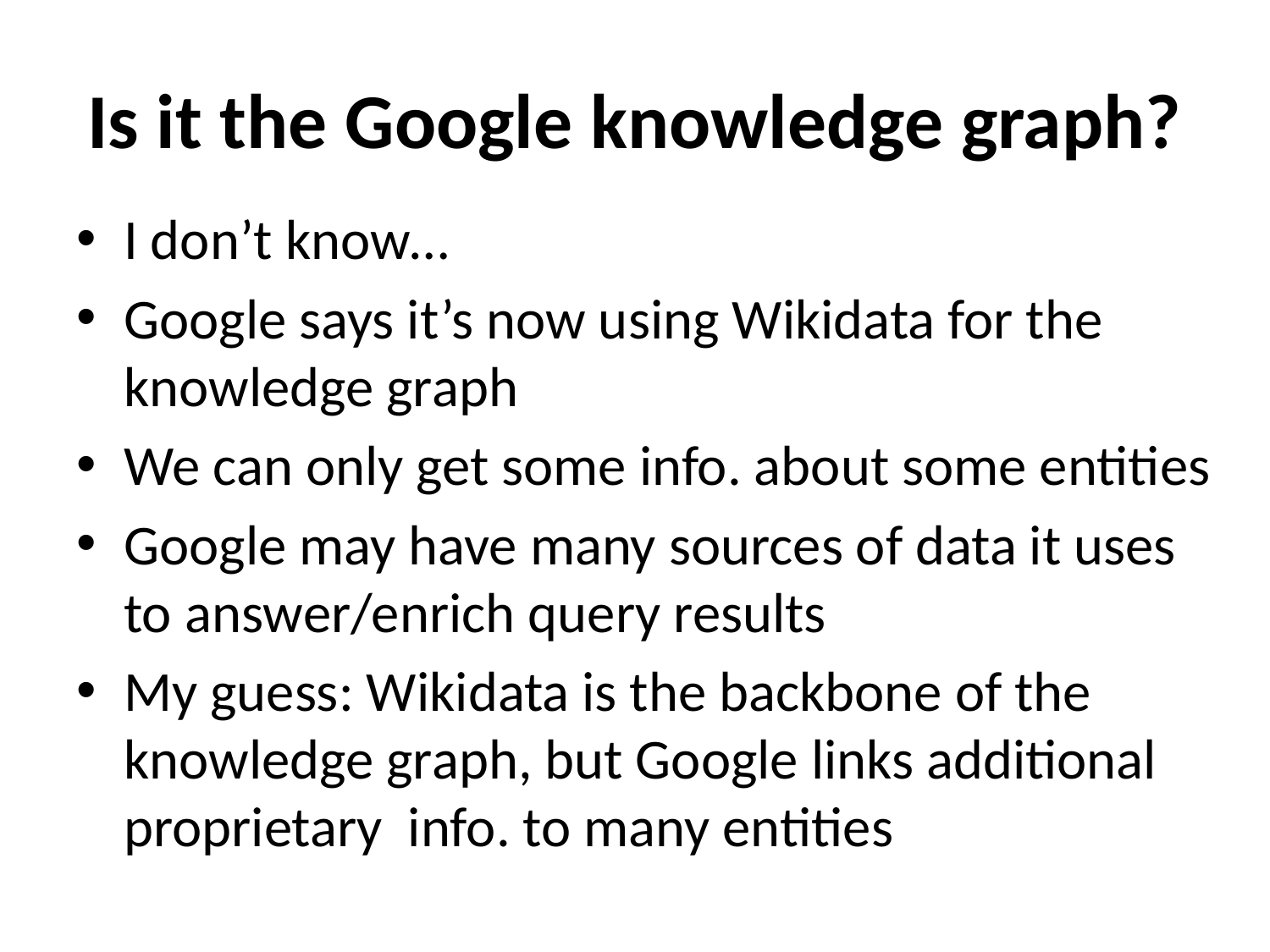

# Is it the Google knowledge graph?
I don’t know…
Google says it’s now using Wikidata for the knowledge graph
We can only get some info. about some entities
Google may have many sources of data it uses to answer/enrich query results
My guess: Wikidata is the backbone of the knowledge graph, but Google links additional proprietary  info. to many entities